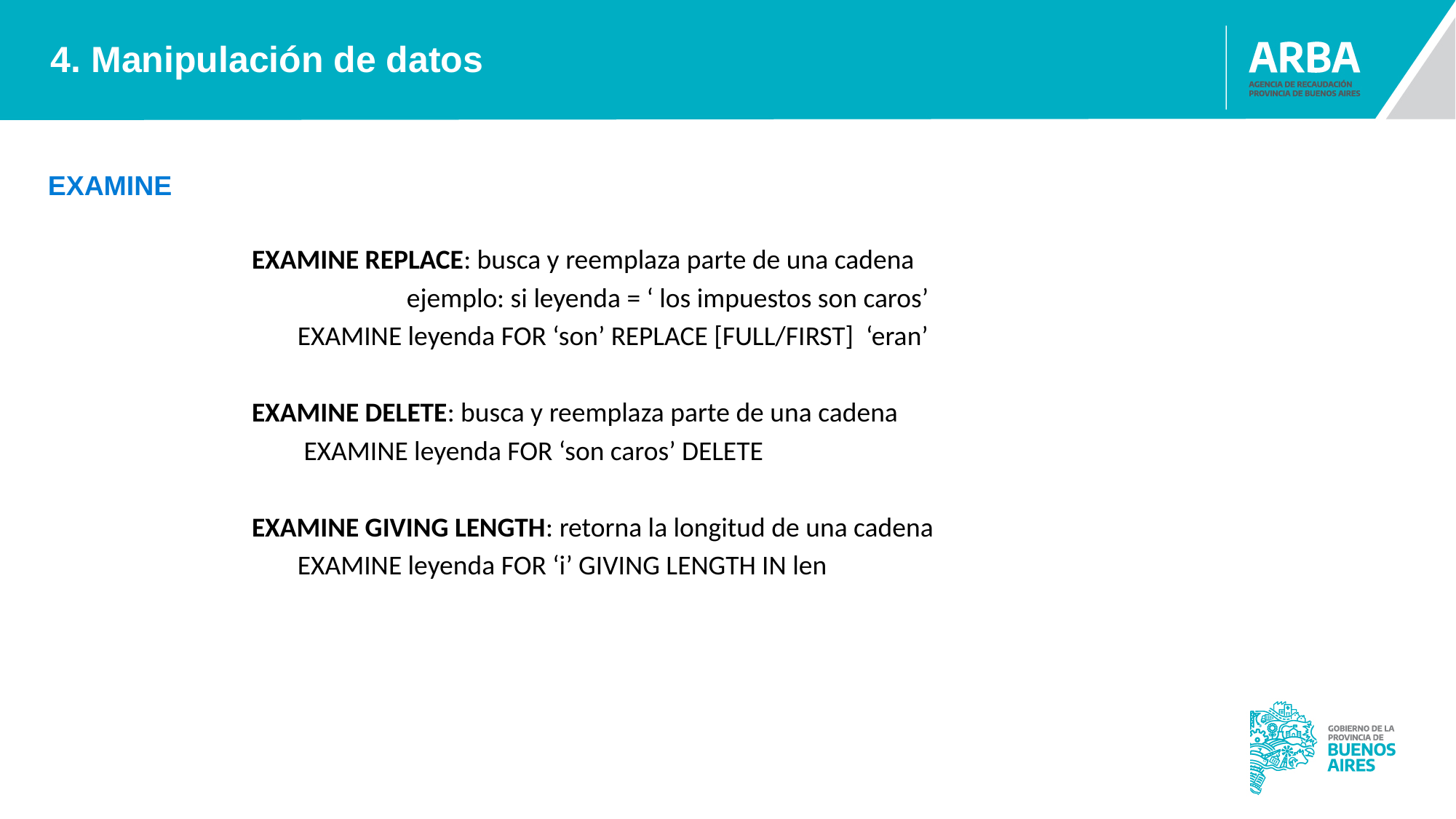

4. Manipulación de datos
EXAMINE
EXAMINE REPLACE: busca y reemplaza parte de una cadena
		ejemplo: si leyenda = ‘ los impuestos son caros’
	EXAMINE leyenda FOR ‘son’ REPLACE [FULL/FIRST]  ‘eran’

EXAMINE DELETE: busca y reemplaza parte de una cadena
	 EXAMINE leyenda FOR ‘son caros’ DELETE

EXAMINE GIVING LENGTH: retorna la longitud de una cadena
	EXAMINE leyenda FOR ‘i’ GIVING LENGTH IN len